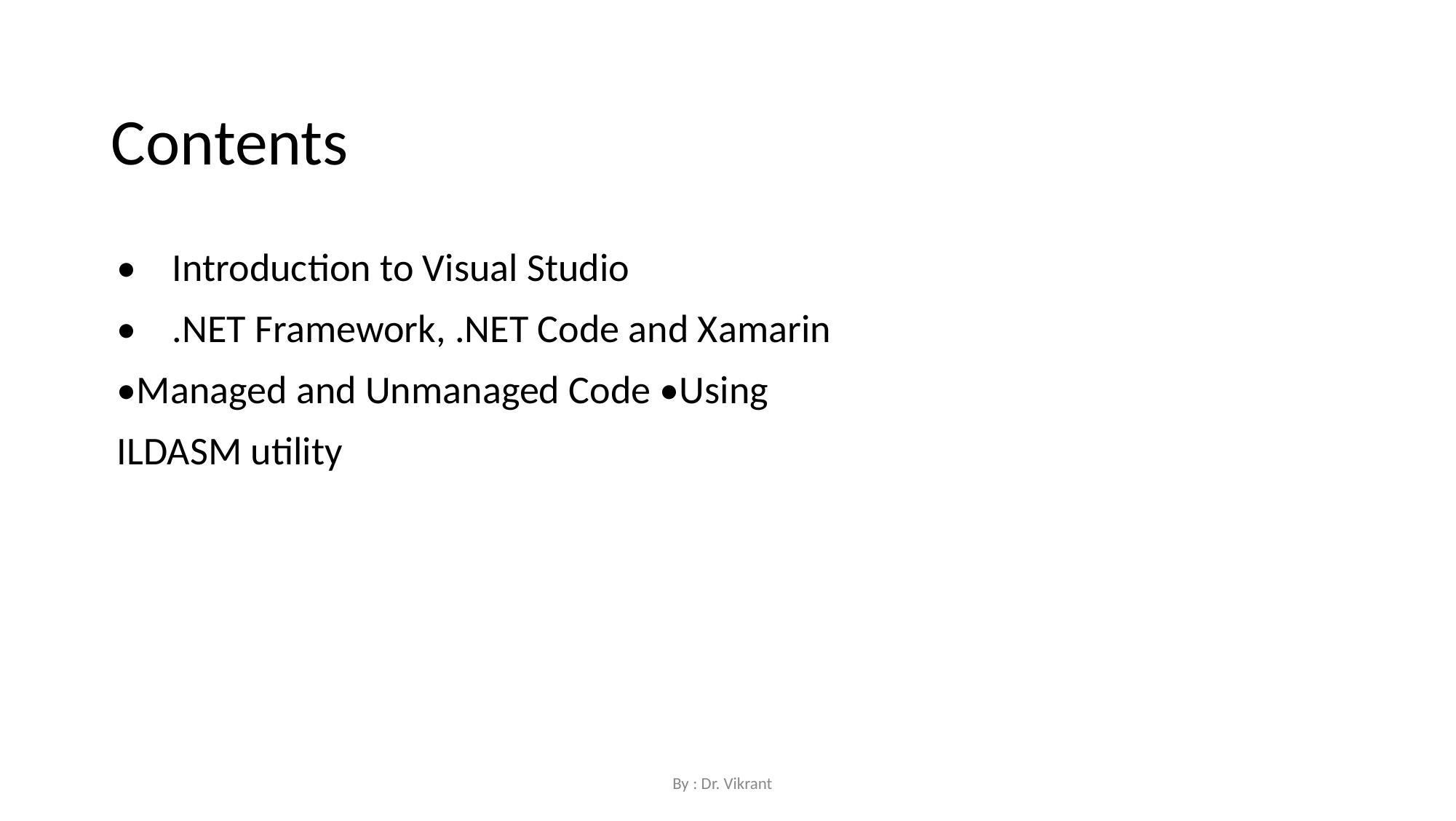

Contents
•    Introduction to Visual Studio
•    .NET Framework, .NET Code and Xamarin •Managed and Unmanaged Code •Using ILDASM utility
By : Dr. Vikrant